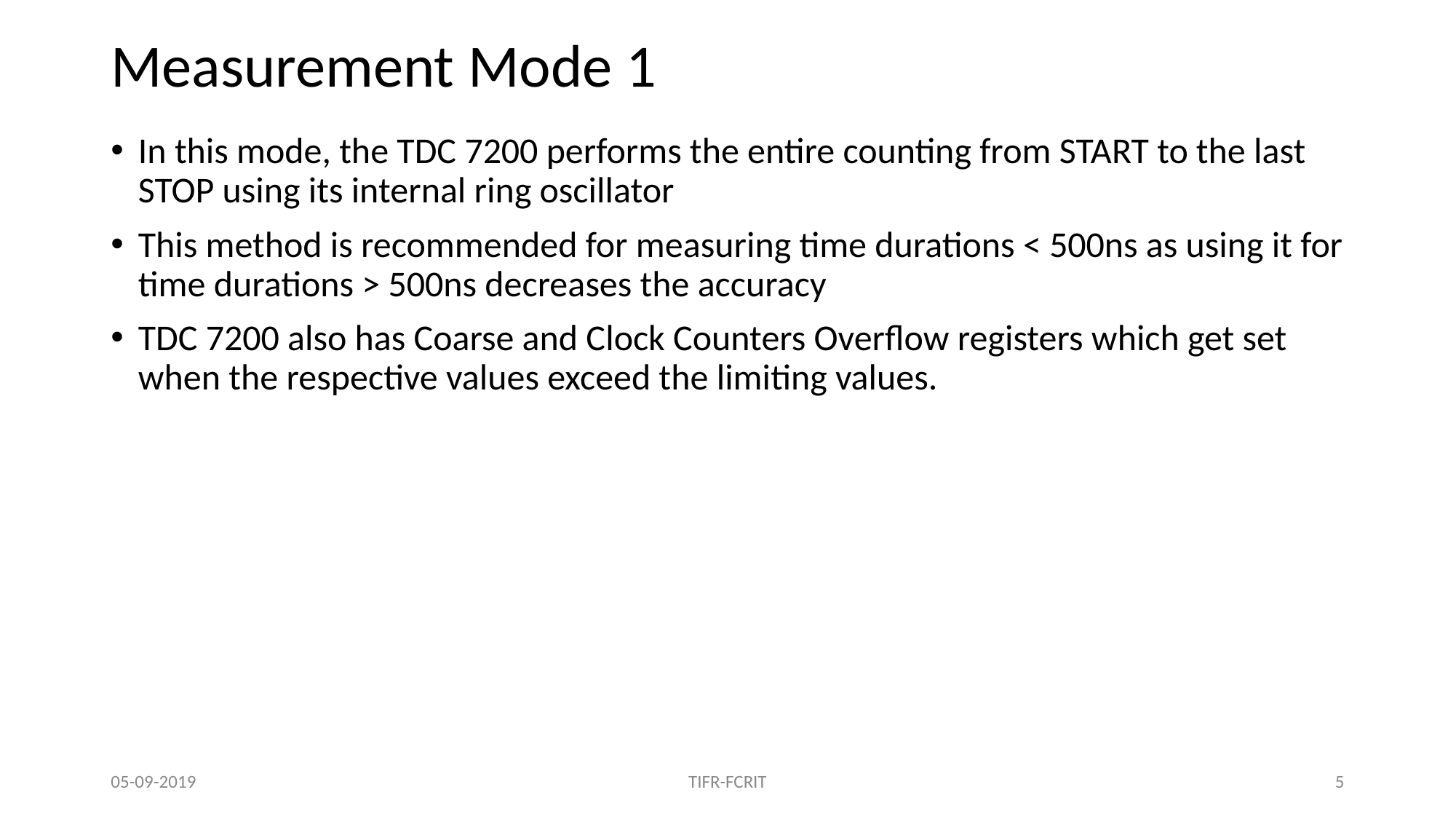

# Measurement Mode 1
In this mode, the TDC 7200 performs the entire counting from START to the last STOP using its internal ring oscillator
This method is recommended for measuring time durations < 500ns as using it for time durations > 500ns decreases the accuracy
TDC 7200 also has Coarse and Clock Counters Overflow registers which get set when the respective values exceed the limiting values.

05-09-2019
TIFR-FCRIT
5